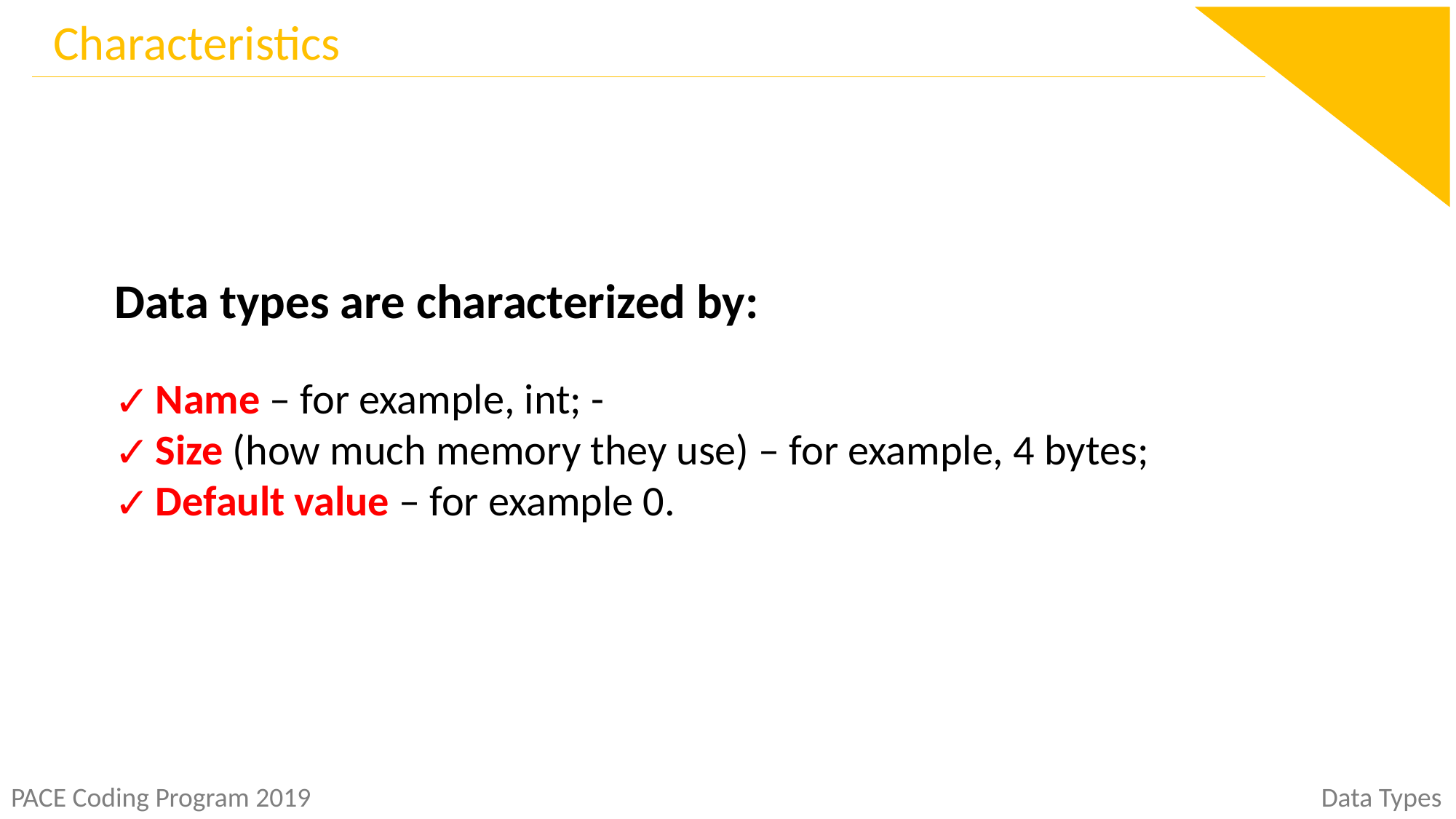

Characteristics

Data types are characterized by:

Name – for example, int; -
Size (how much memory they use) – for example, 4 bytes;
Default value – for example 0.

Data Types
PACE Coding Program 2019